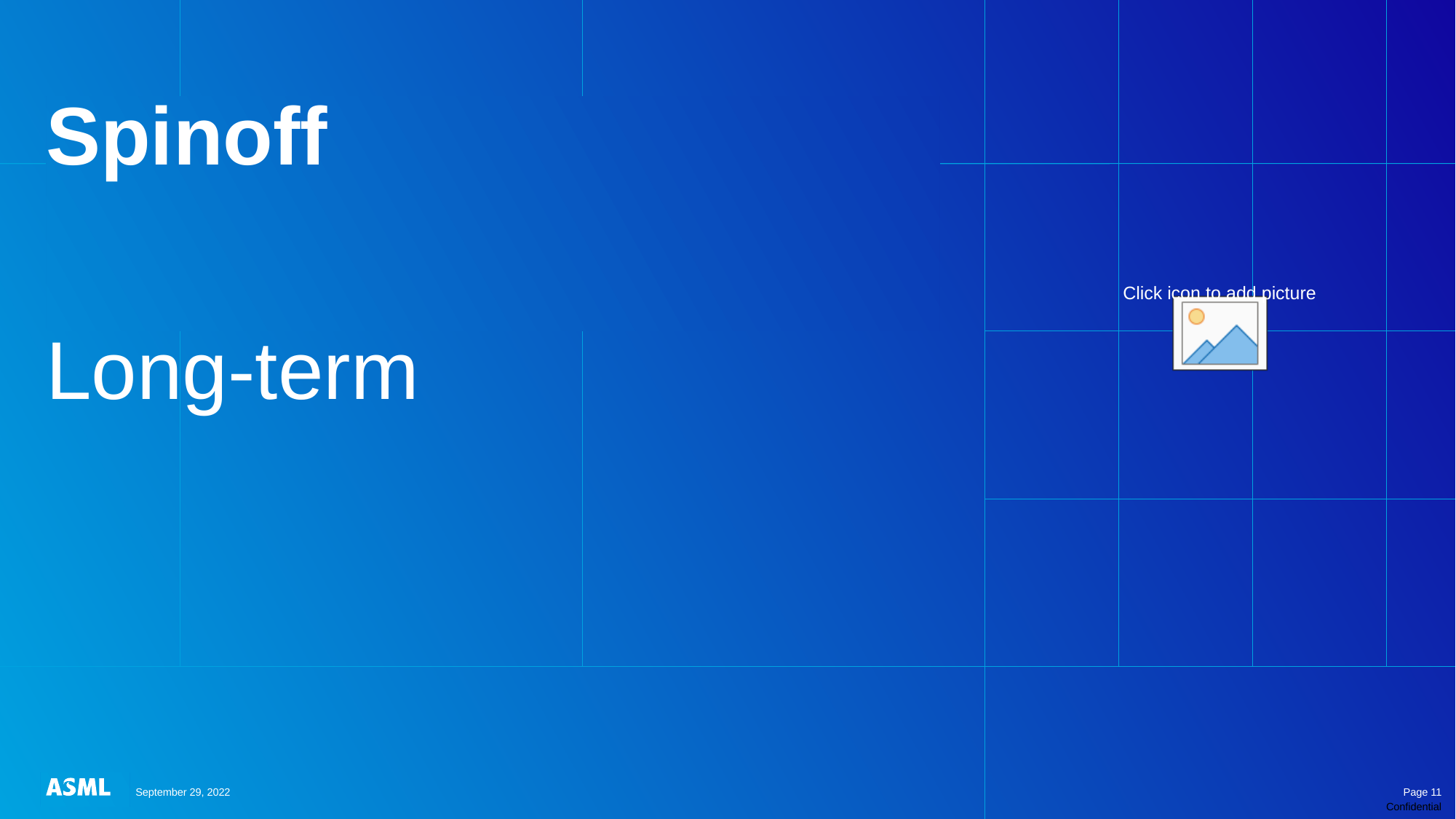

# Spinoff
Long-term
September 29, 2022
Page 11